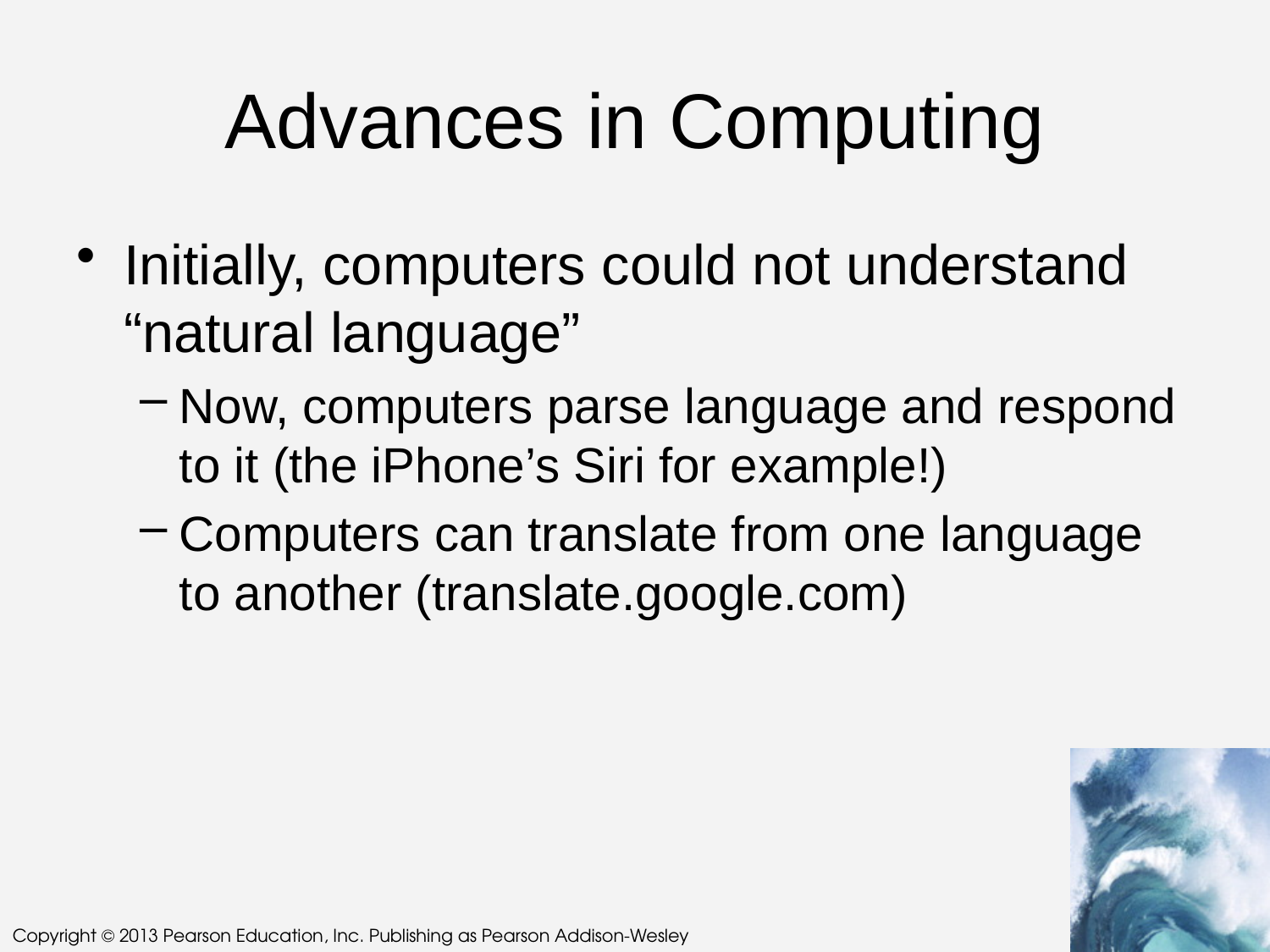

# Advances in Computing
Initially, computers could not understand “natural language”
Now, computers parse language and respond to it (the iPhone’s Siri for example!)
Computers can translate from one language to another (translate.google.com)